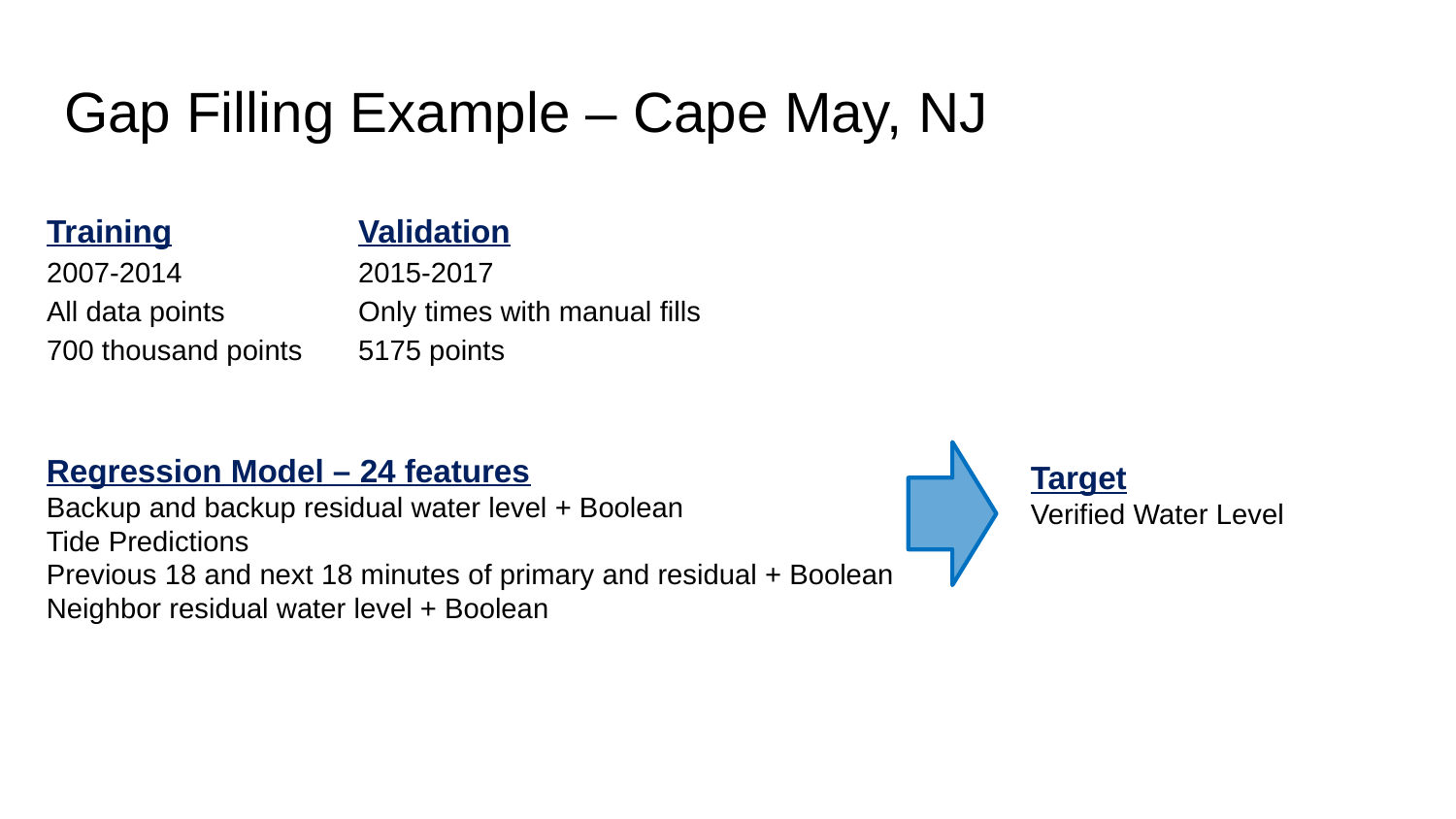

# Gap Filling Example – Cape May, NJ
Training
2007-2014
All data points
700 thousand points
Validation
2015-2017
Only times with manual fills
5175 points

Regression Model – 24 features
Backup and backup residual water level + Boolean
Tide Predictions
Previous 18 and next 18 minutes of primary and residual + Boolean
Neighbor residual water level + Boolean
Target
Verified Water Level